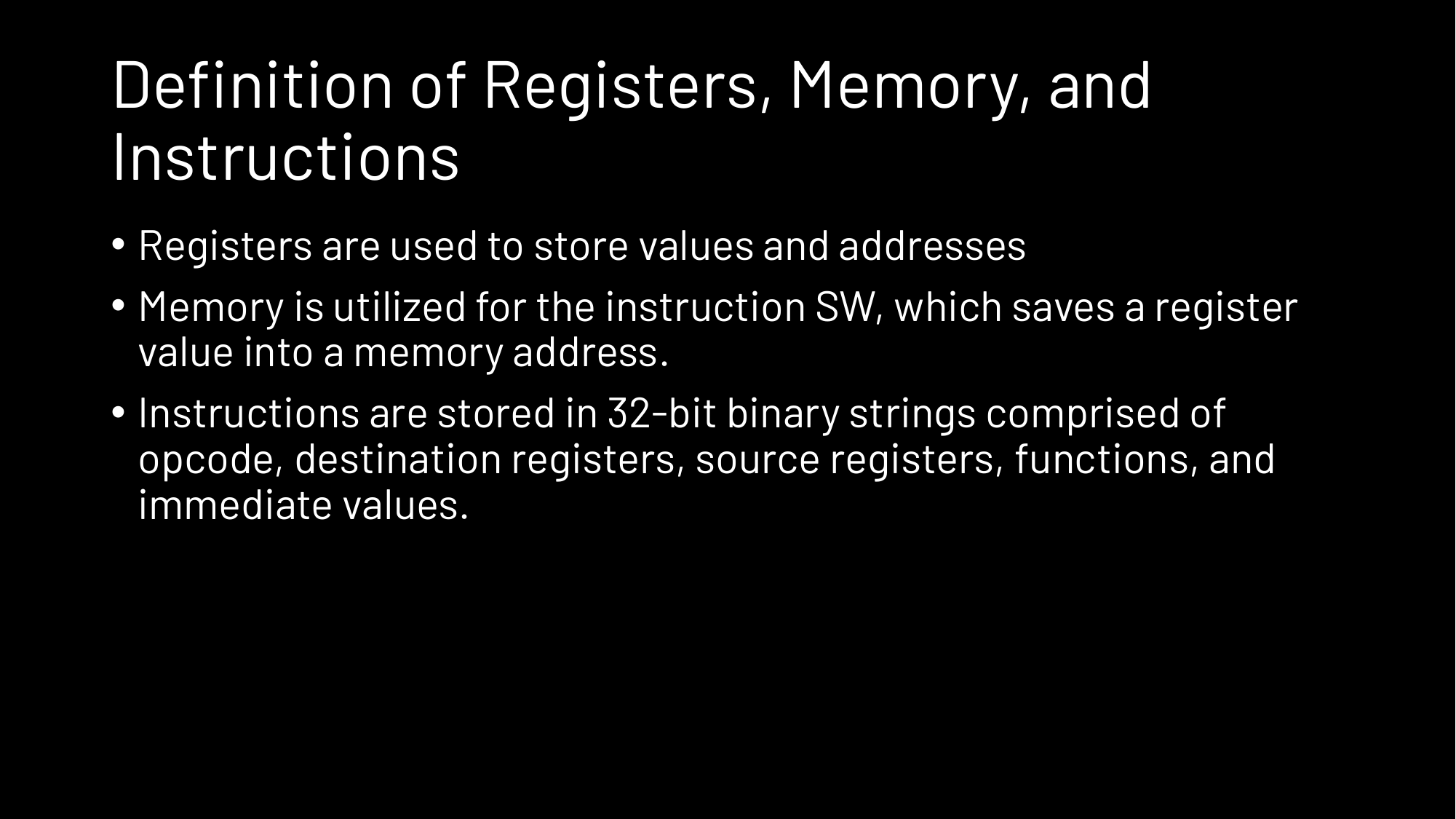

# Definition of Registers, Memory, and Instructions
Registers are used to store values and addresses
Memory is utilized for the instruction SW, which saves a register value into a memory address.
Instructions are stored in 32-bit binary strings comprised of opcode, destination registers, source registers, functions, and immediate values.